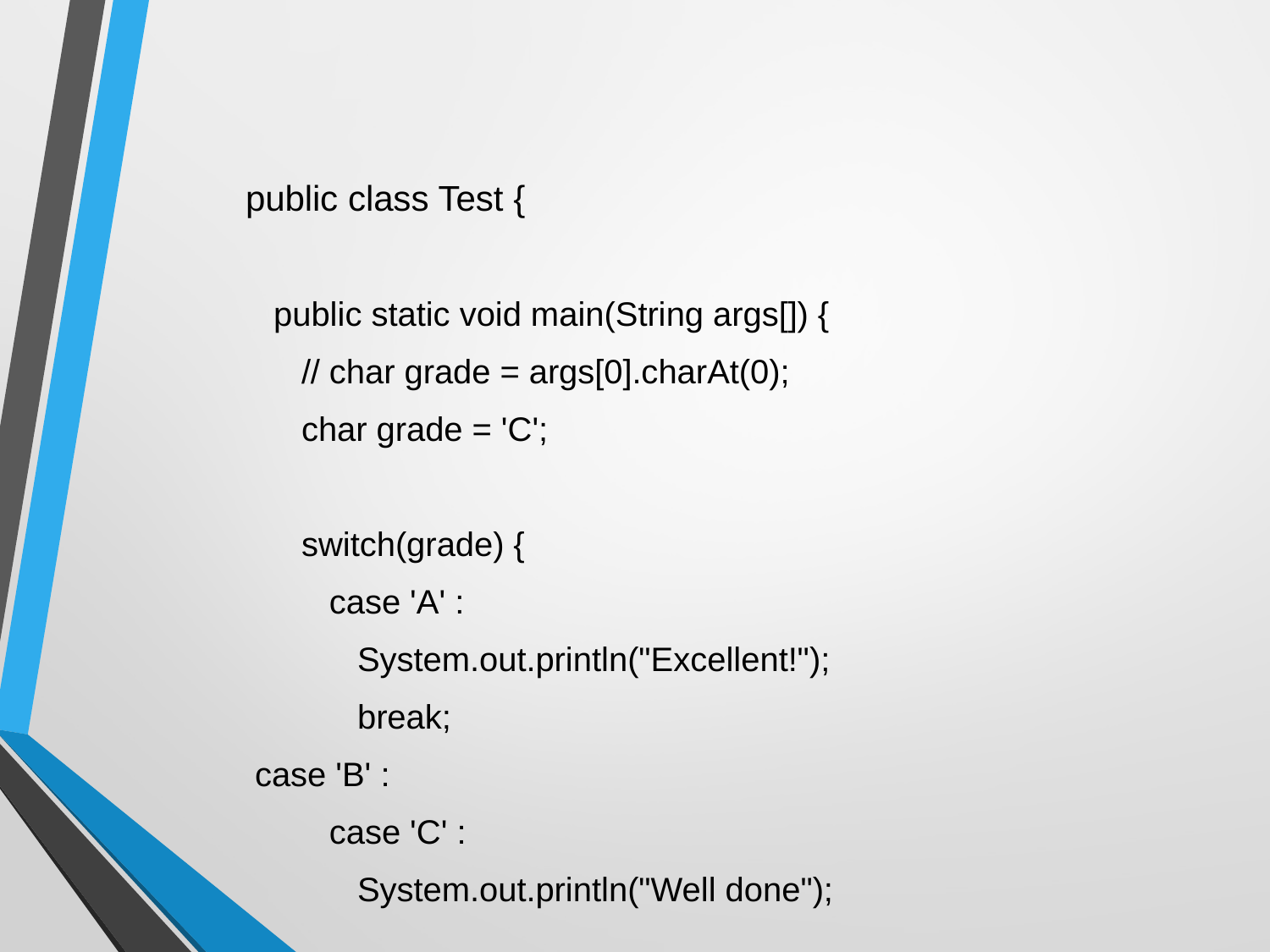

public class Test {

   public static void main(String args[]) {
      // char grade = args[0].charAt(0);
      char grade = 'C';

      switch(grade) {
         case 'A' :
            System.out.println("Excellent!");
            break;
 case 'B' :
         case 'C' :
            System.out.println("Well done");